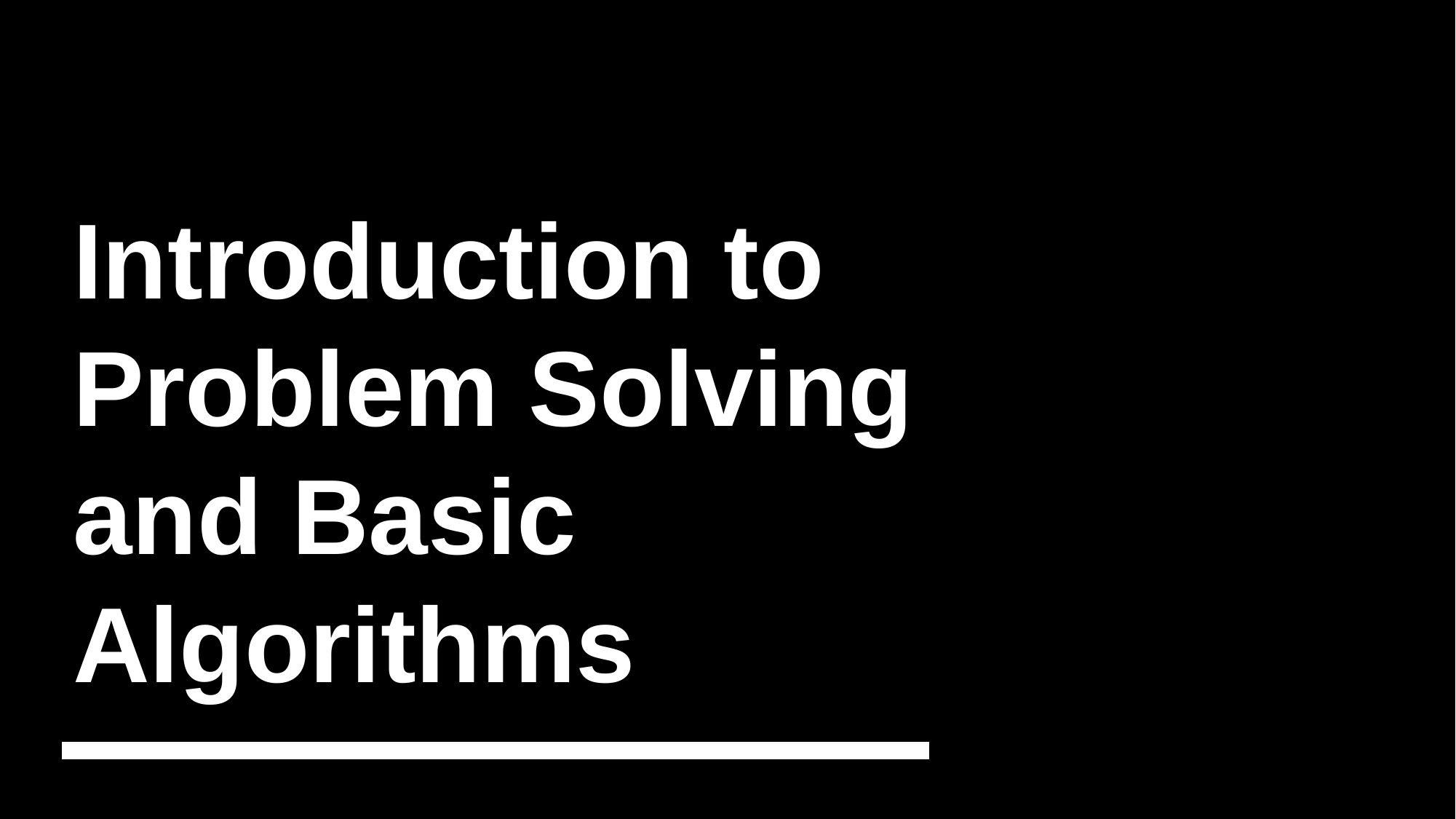

# Introduction to Problem Solving and Basic Algorithms